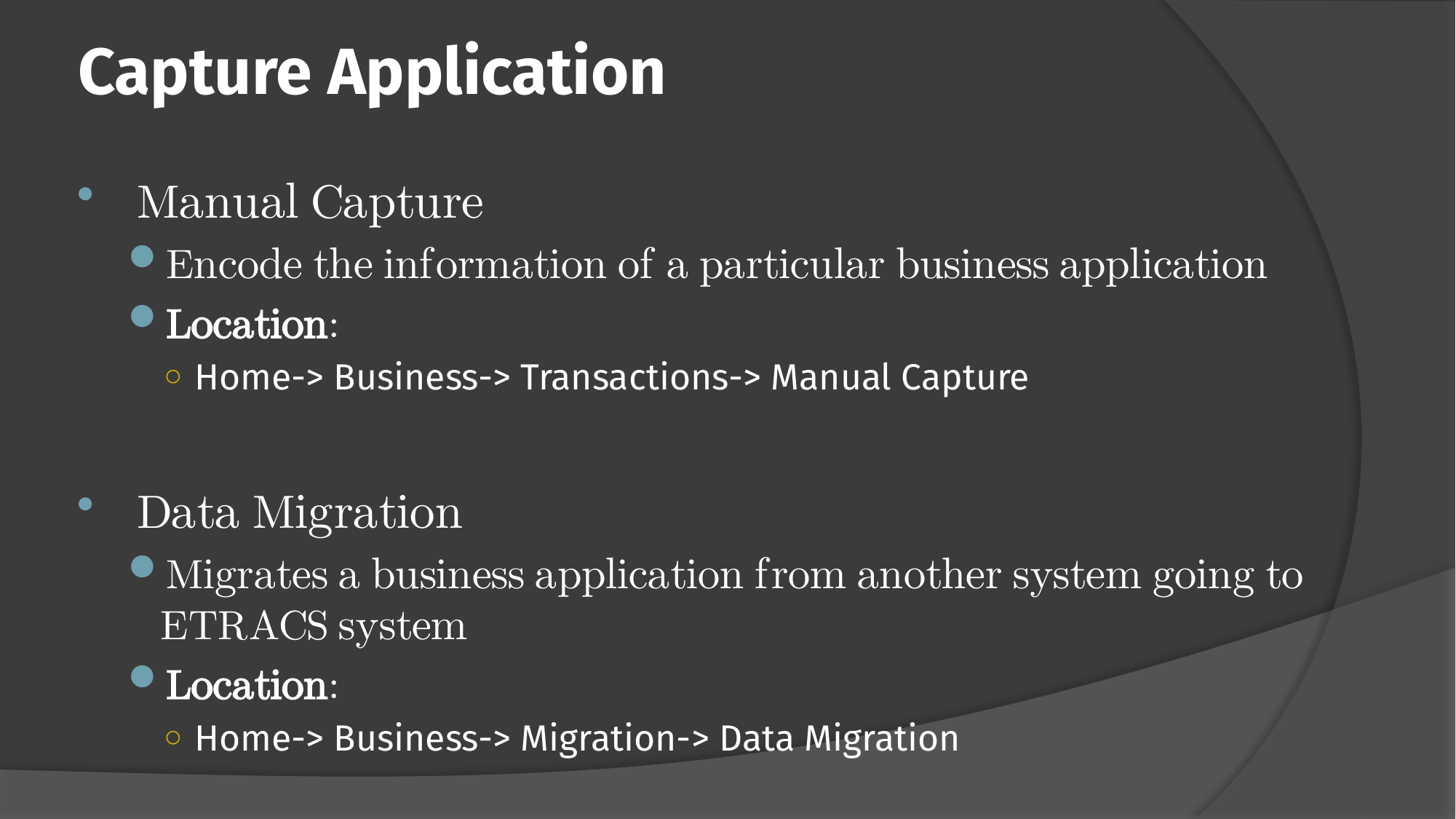

# Capture Application
 Manual Capture
Encode the information of a particular business application
Location:
Home-> Business-> Transactions-> Manual Capture

 Data Migration
Migrates a business application from another system going to ETRACS system
Location:
Home-> Business-> Migration-> Data Migration